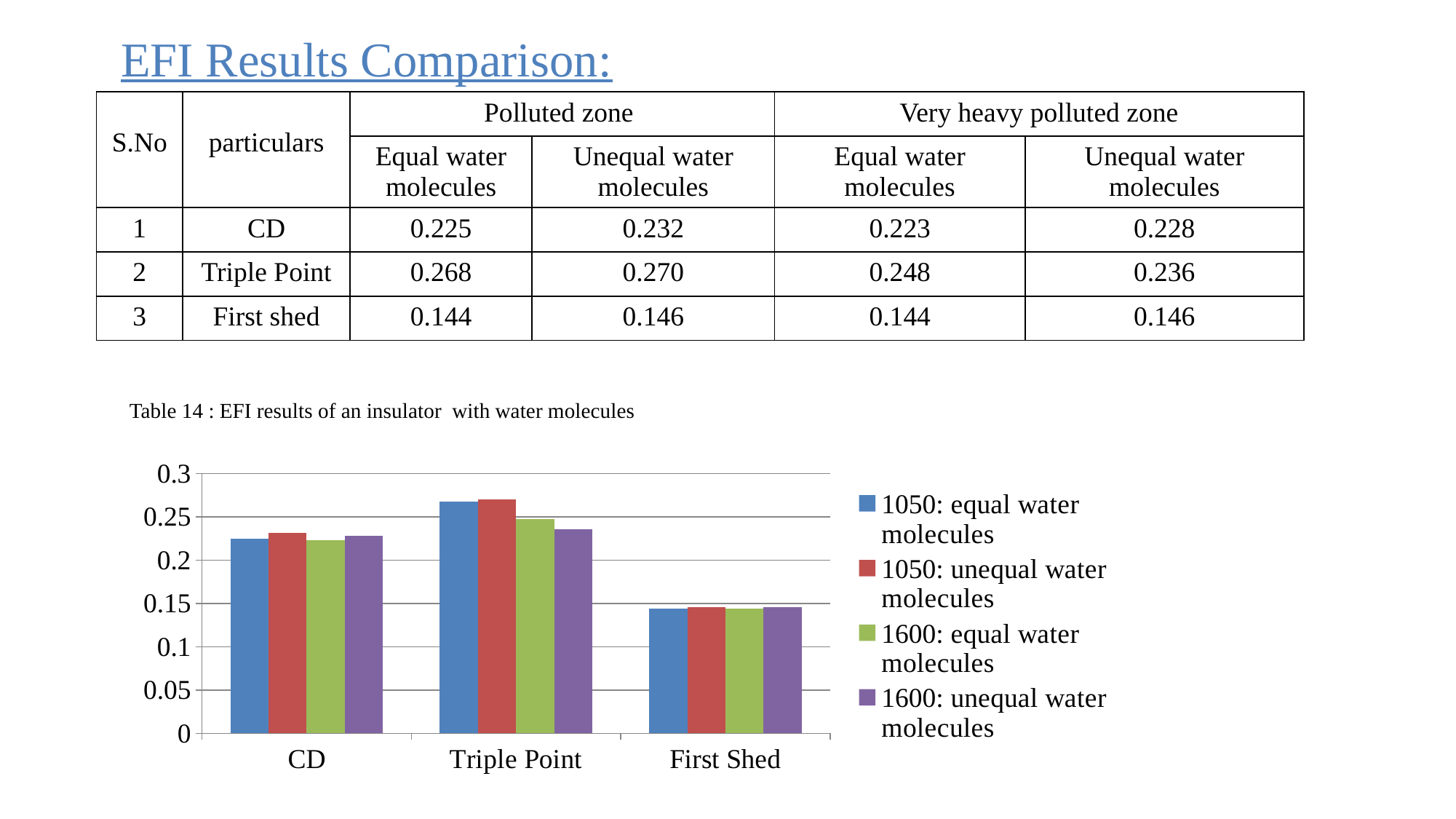

# EFI Results Comparison:
| S.No | particulars | Polluted zone |  | Very heavy polluted zone |  |
| --- | --- | --- | --- | --- | --- |
|  |  | Equal water molecules | Unequal water molecules | Equal water molecules | Unequal water molecules |
| 1 | CD | 0.225 | 0.232 | 0.223 | 0.228 |
| 2 | Triple Point | 0.268 | 0.270 | 0.248 | 0.236 |
| 3 | First shed | 0.144 | 0.146 | 0.144 | 0.146 |
Table 14 : EFI results of an insulator  with water molecules

### Chart

| Category | 1050: equal water molecules | 1050: unequal water molecules | 1600: equal water molecules | 1600: unequal water molecules |
|---|---|---|---|---|
| CD | 0.225 | 0.232 | 0.223 | 0.228 |
| Triple Point | 0.268 | 0.27 | 0.248 | 0.236 |
| First Shed | 0.144 | 0.146 | 0.144 | 0.146 |